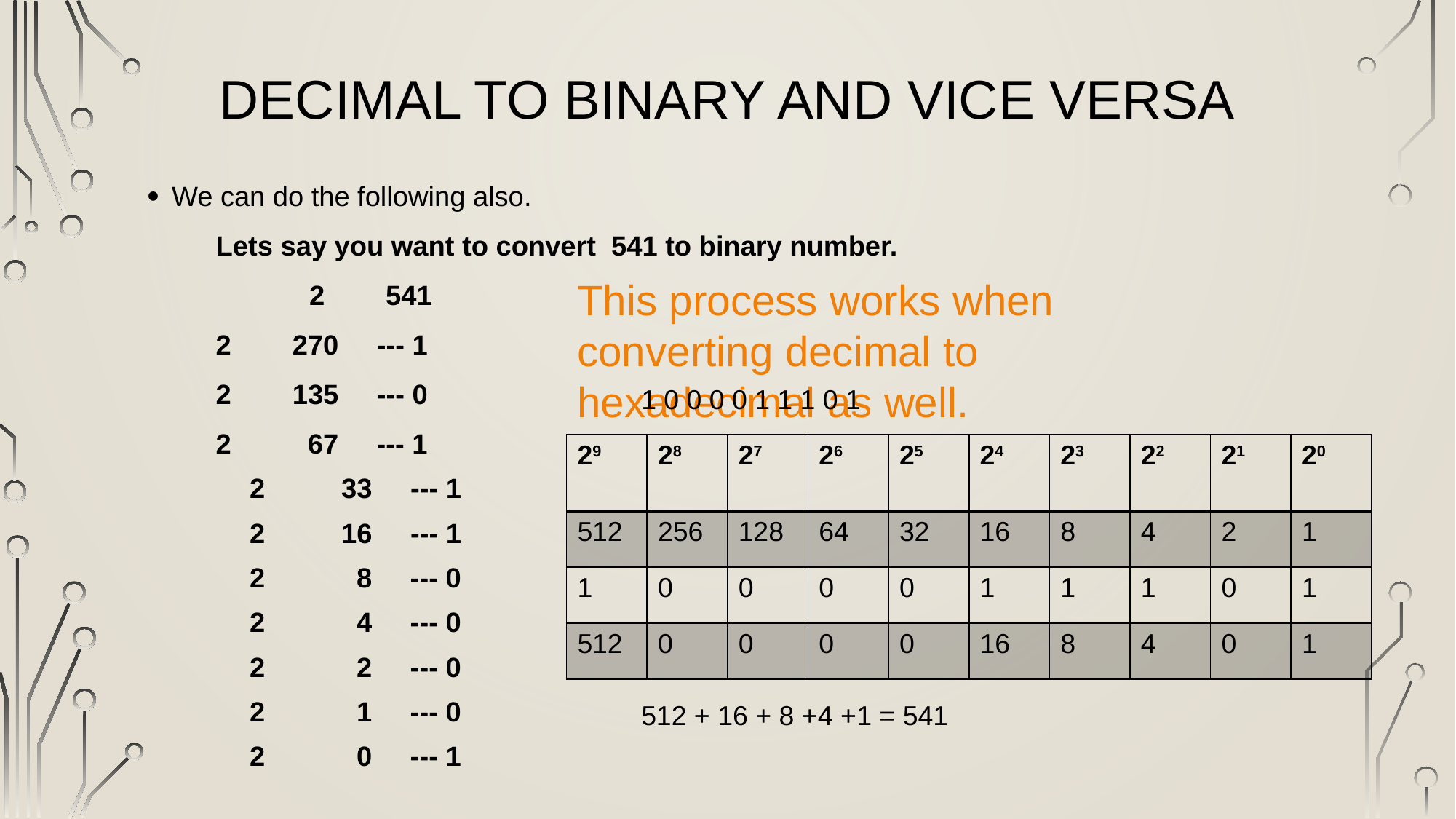

# Decimal to binary and vice versa
We can do the following also.
	Lets say you want to convert  541 to binary number.
             	2        541
        	2        270     --- 1
        	2        135     --- 0
        	2          67     --- 1
       2          33     --- 1
       2          16     --- 1
       2            8     --- 0
       2            4     --- 0
       2            2     --- 0
       2            1     --- 0
       2            0     --- 1

This process works when converting decimal to hexadecimal as well.
1 0 0 0 0 1 1 1 0 1
| 29 | 28 | 27 | 26 | 25 | 24 | 23 | 22 | 21 | 20 |
| --- | --- | --- | --- | --- | --- | --- | --- | --- | --- |
| 512 | 256 | 128 | 64 | 32 | 16 | 8 | 4 | 2 | 1 |
| 1 | 0 | 0 | 0 | 0 | 1 | 1 | 1 | 0 | 1 |
| 512 | 0 | 0 | 0 | 0 | 16 | 8 | 4 | 0 | 1 |
512 + 16 + 8 +4 +1 = 541